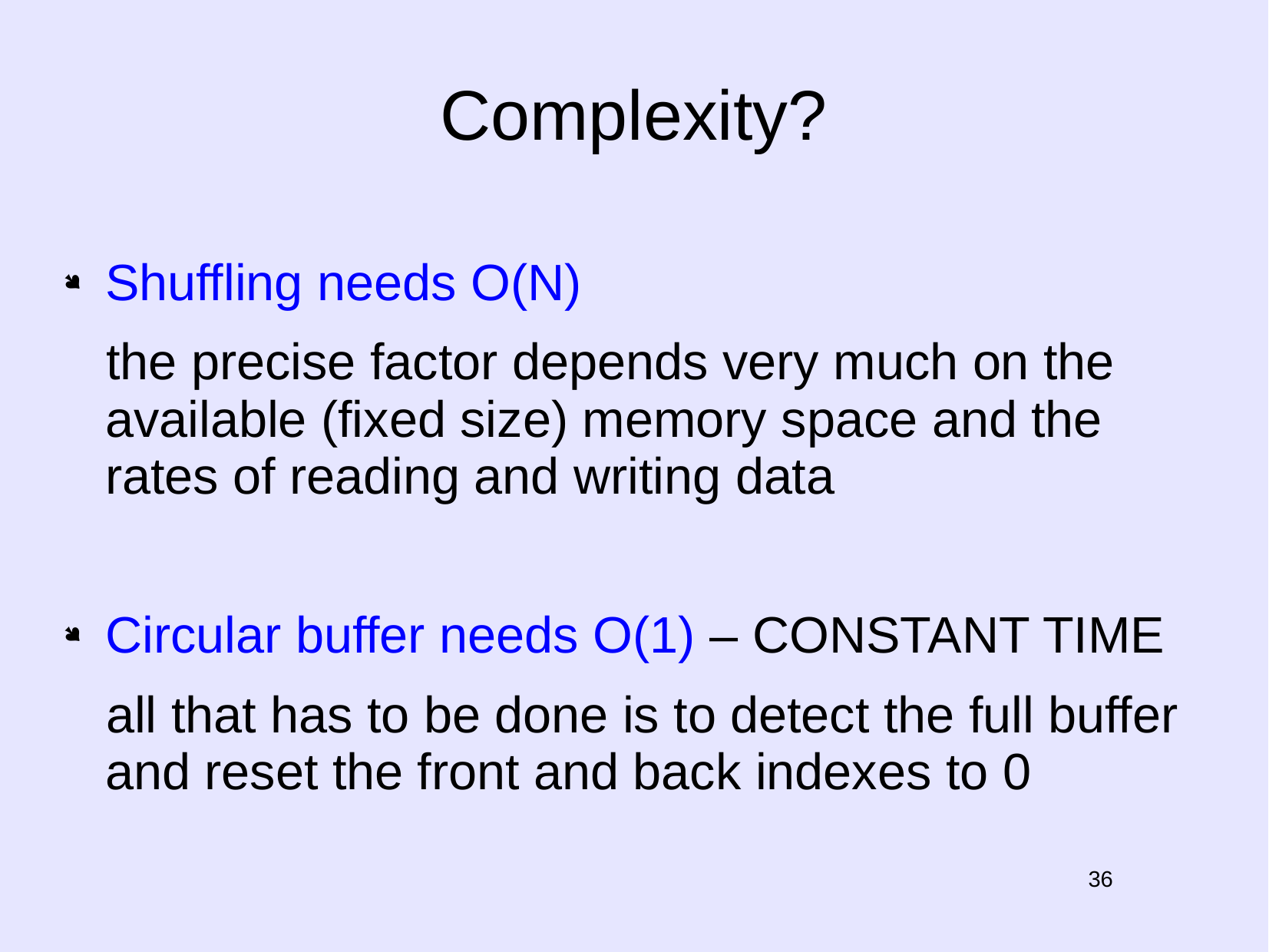

# Complexity?
Shuffling needs O(N)
   the precise factor depends very much on the available (fixed size) memory space and the  rates of reading and writing data

Circular buffer needs O(1) – CONSTANT TIME
   all that has to be done is to detect the full buffer  and reset the front and back indexes to 0
36